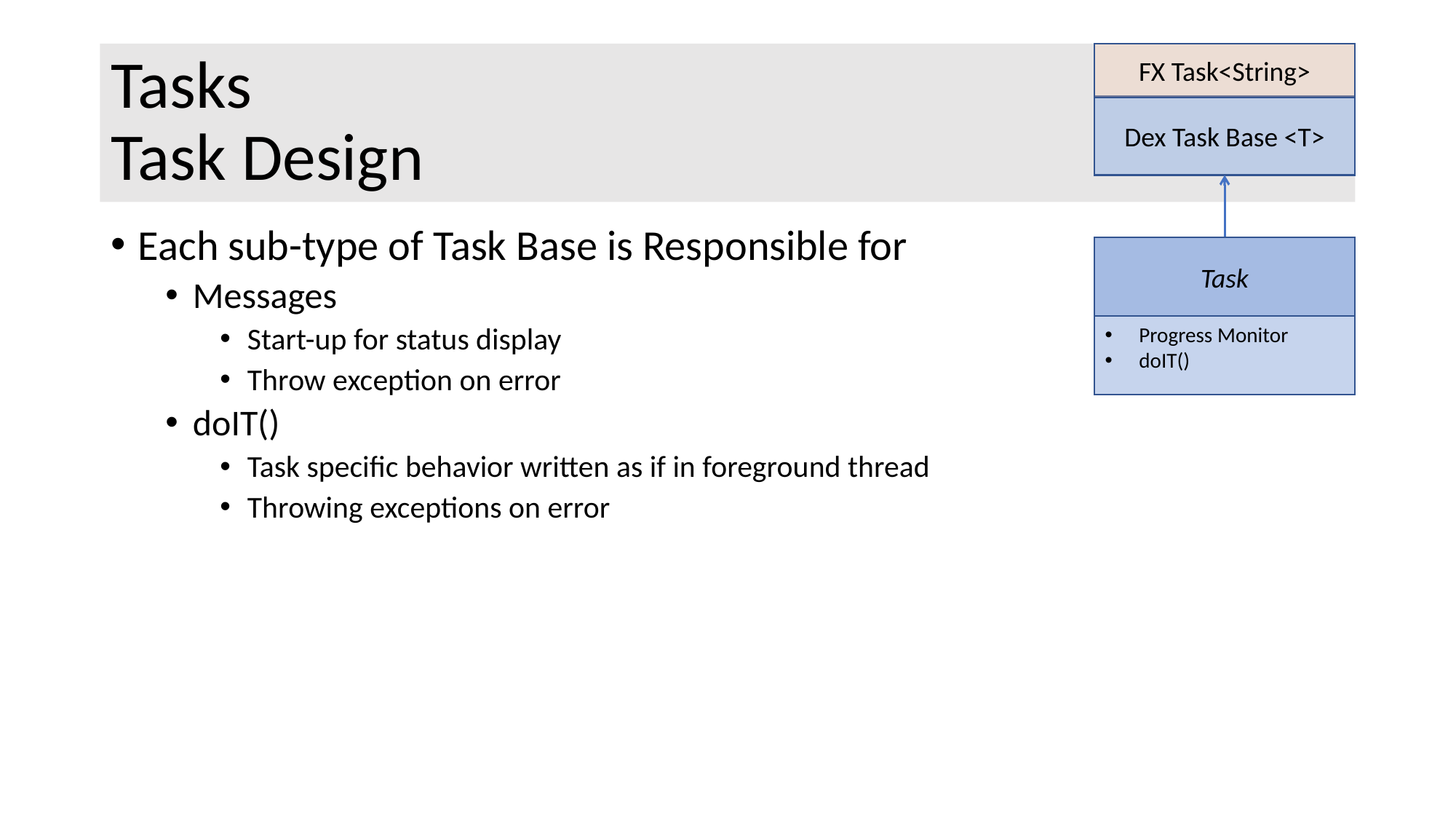

# Tasks Task Design
FX Task<String>
Dex Task Base <T>
Each sub-type of Task Base is Responsible for
Messages
Start-up for status display
Throw exception on error
doIT()
Task specific behavior written as if in foreground thread
Throwing exceptions on error
Task
Progress Monitor
doIT()